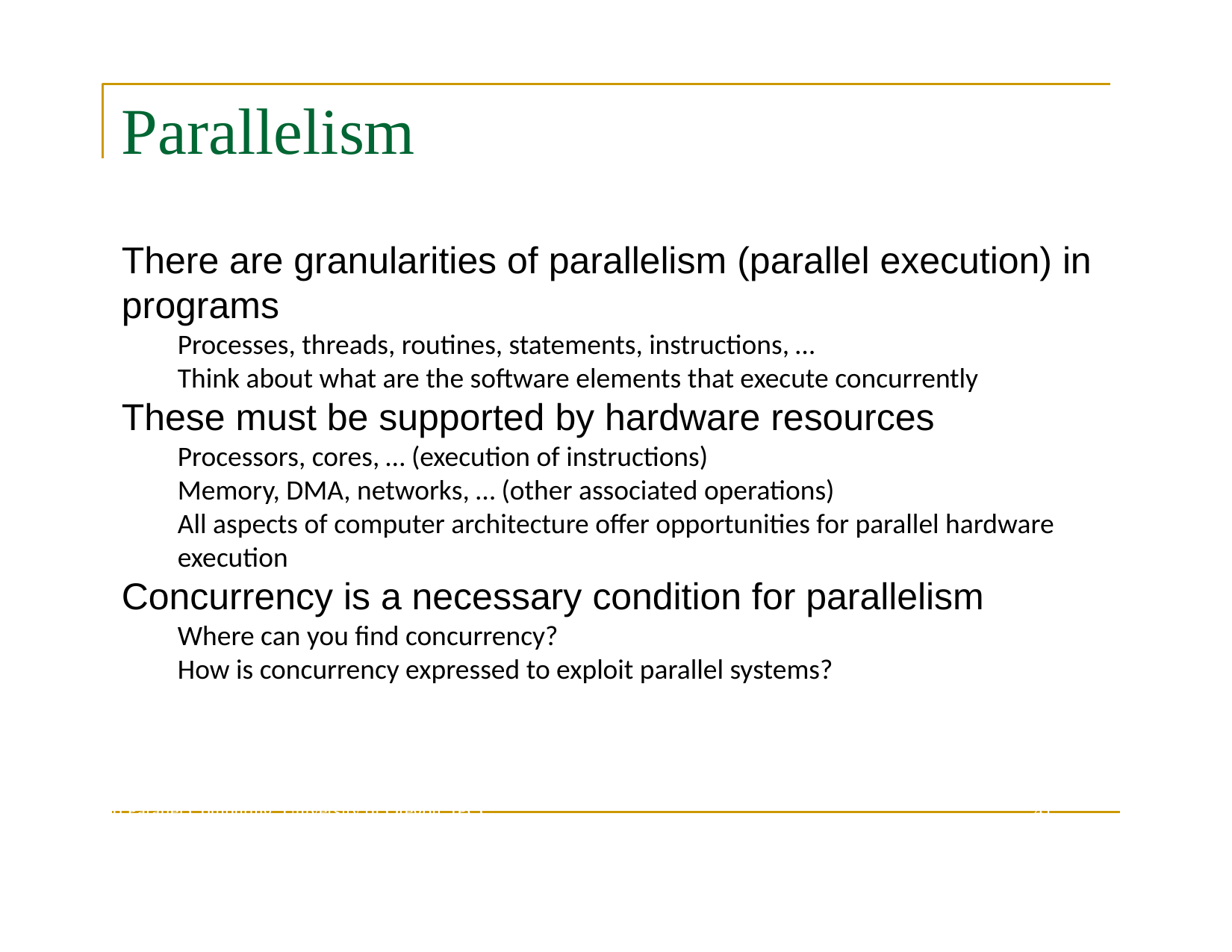

# Parallelism
There are granularities of parallelism (parallel execution) in programs
Processes, threads, routines, statements, instructions, …
Think about what are the software elements that execute concurrently
These must be supported by hardware resources
Processors, cores, … (execution of instructions)
Memory, DMA, networks, … (other associated operations)
All aspects of computer architecture offer opportunities for parallel hardware execution
Concurrency is a necessary condition for parallelism
Where can you find concurrency?
How is concurrency expressed to exploit parallel systems?
Introduction to Parallel Computing, University of Oregon, IPCC
41